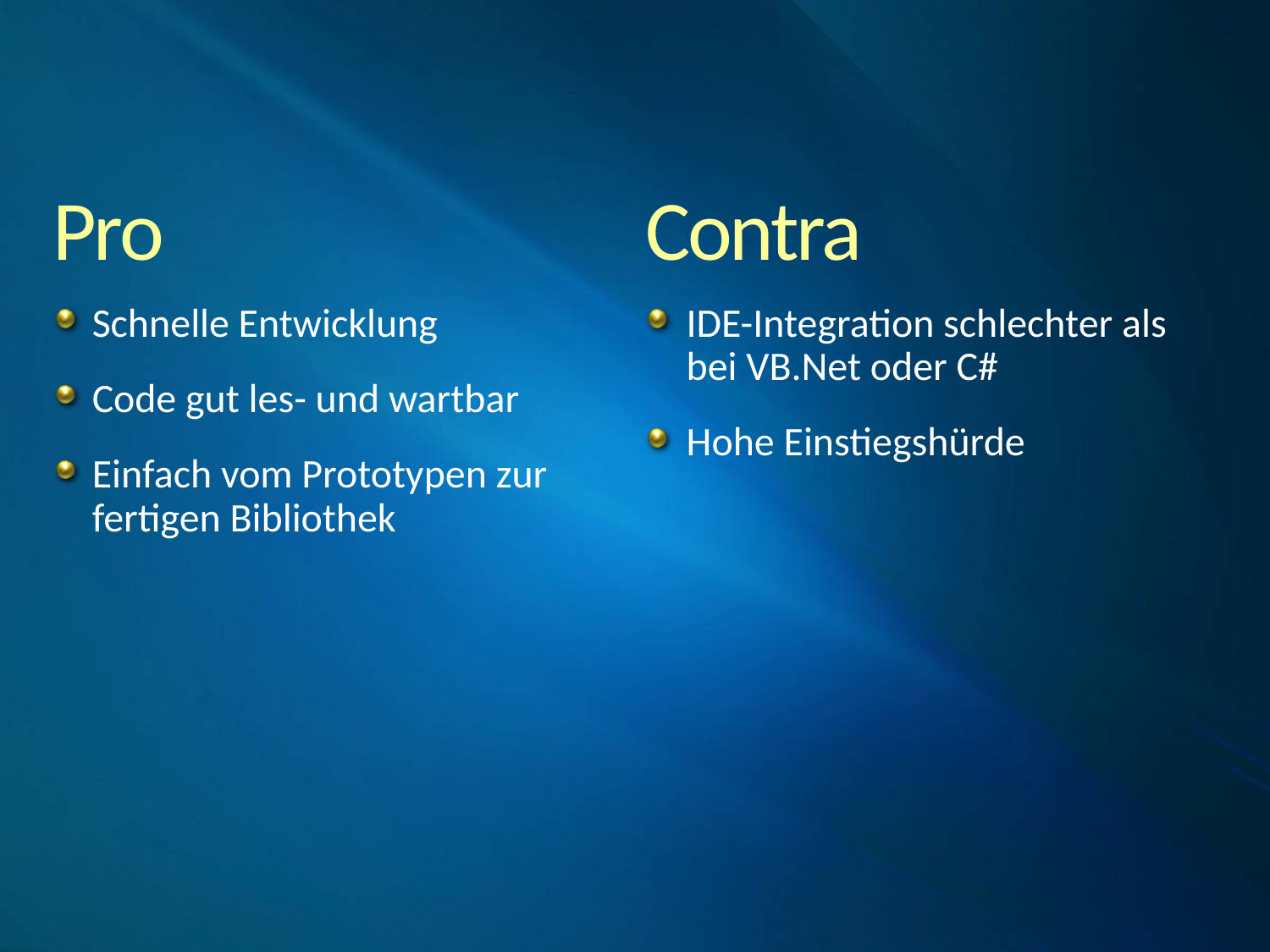

Pro
Contra
Schnelle Entwicklung
Code gut les- und wartbar
Einfach vom Prototypen zur fertigen Bibliothek
IDE-Integration schlechter als bei VB.Net oder C#
Hohe Einstiegshürde